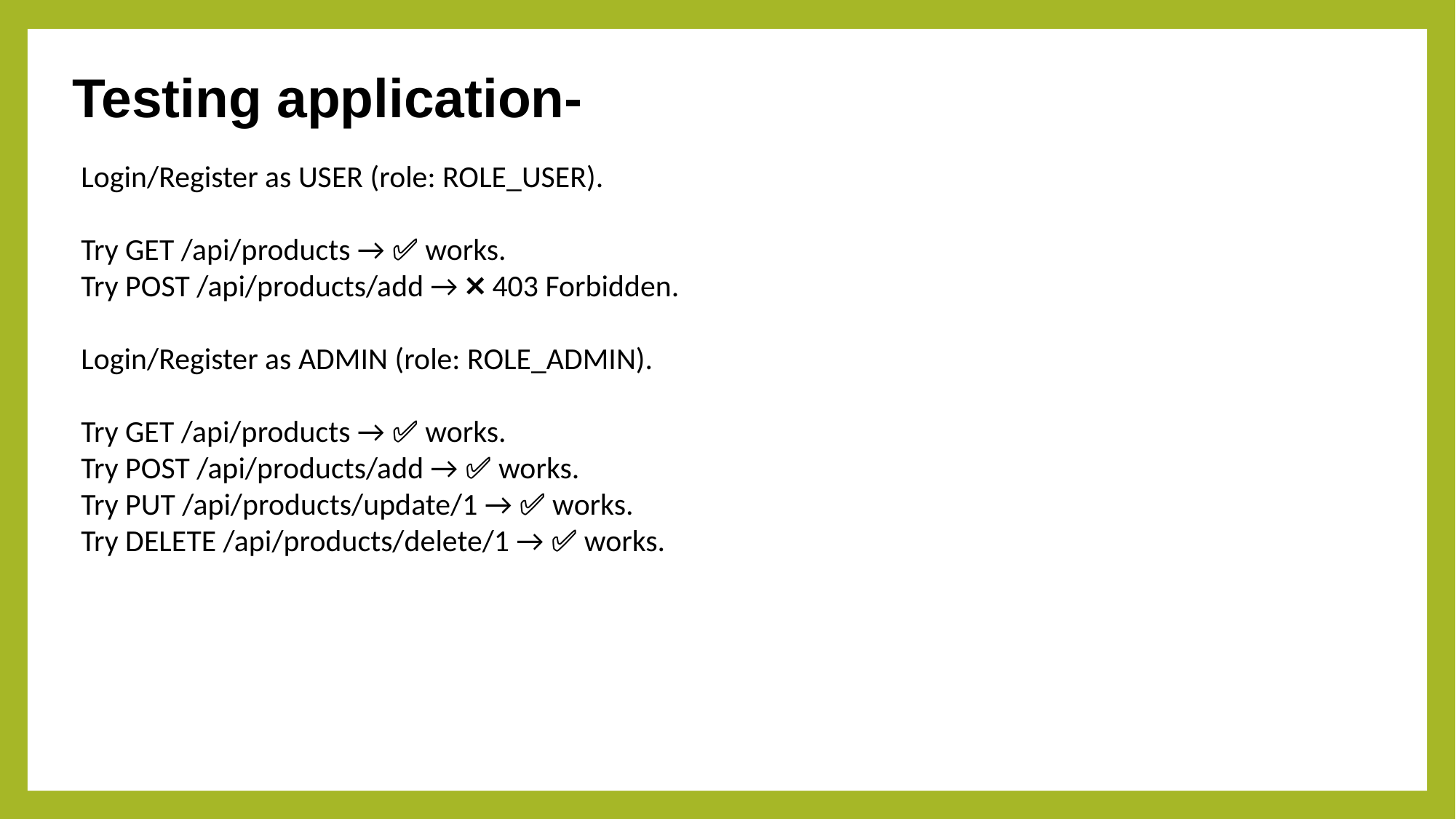

Testing application-
Login/Register as USER (role: ROLE_USER).

Try GET /api/products → ✅ works.
Try POST /api/products/add → ❌ 403 Forbidden.

Login/Register as ADMIN (role: ROLE_ADMIN).

Try GET /api/products → ✅ works.
Try POST /api/products/add → ✅ works.
Try PUT /api/products/update/1 → ✅ works.
Try DELETE /api/products/delete/1 → ✅ works.